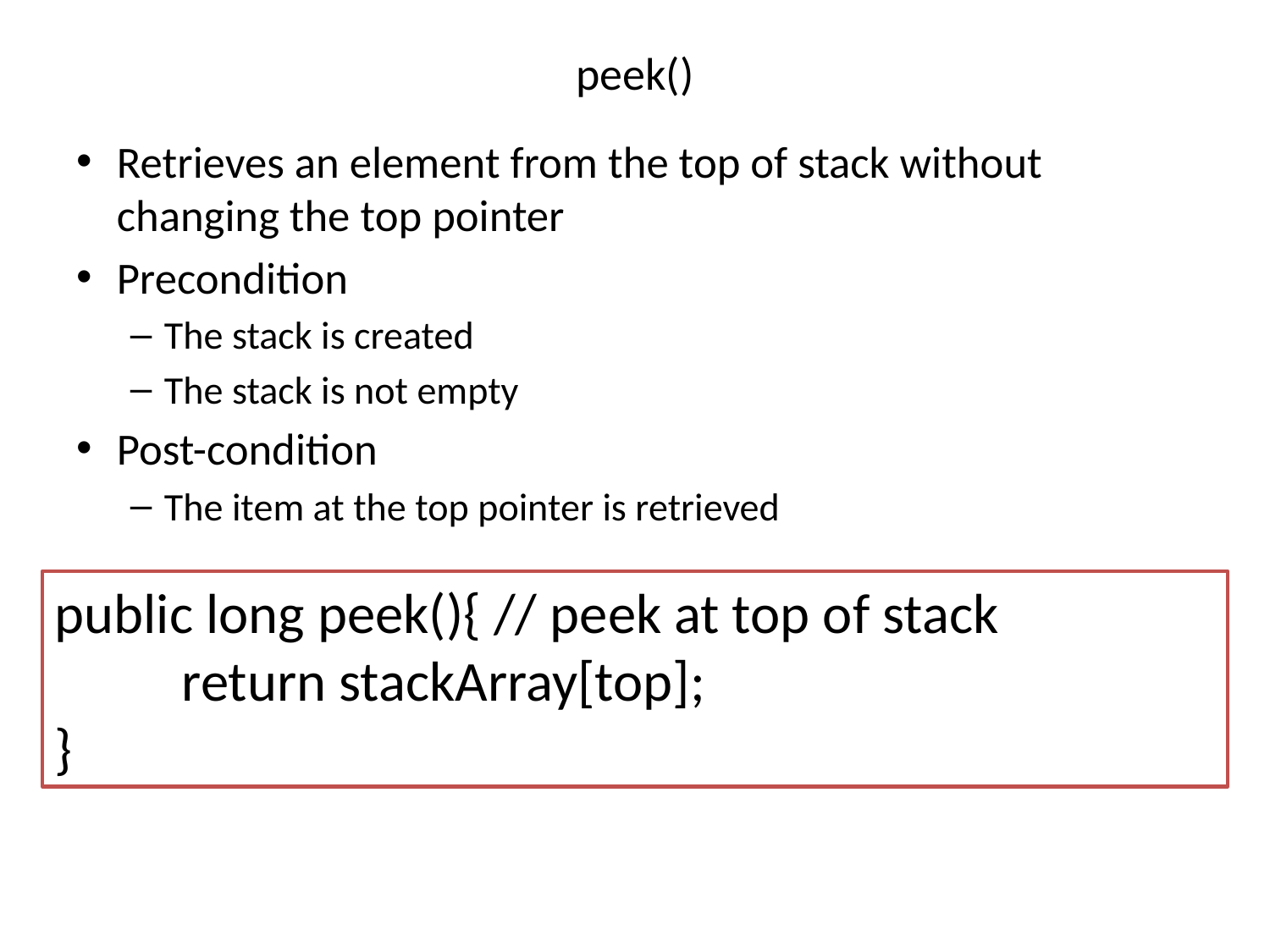

# peek()
Retrieves an element from the top of stack without changing the top pointer
Precondition
The stack is created
The stack is not empty
Post-condition
The item at the top pointer is retrieved
public long peek(){ // peek at top of stack
	return stackArray[top];
}